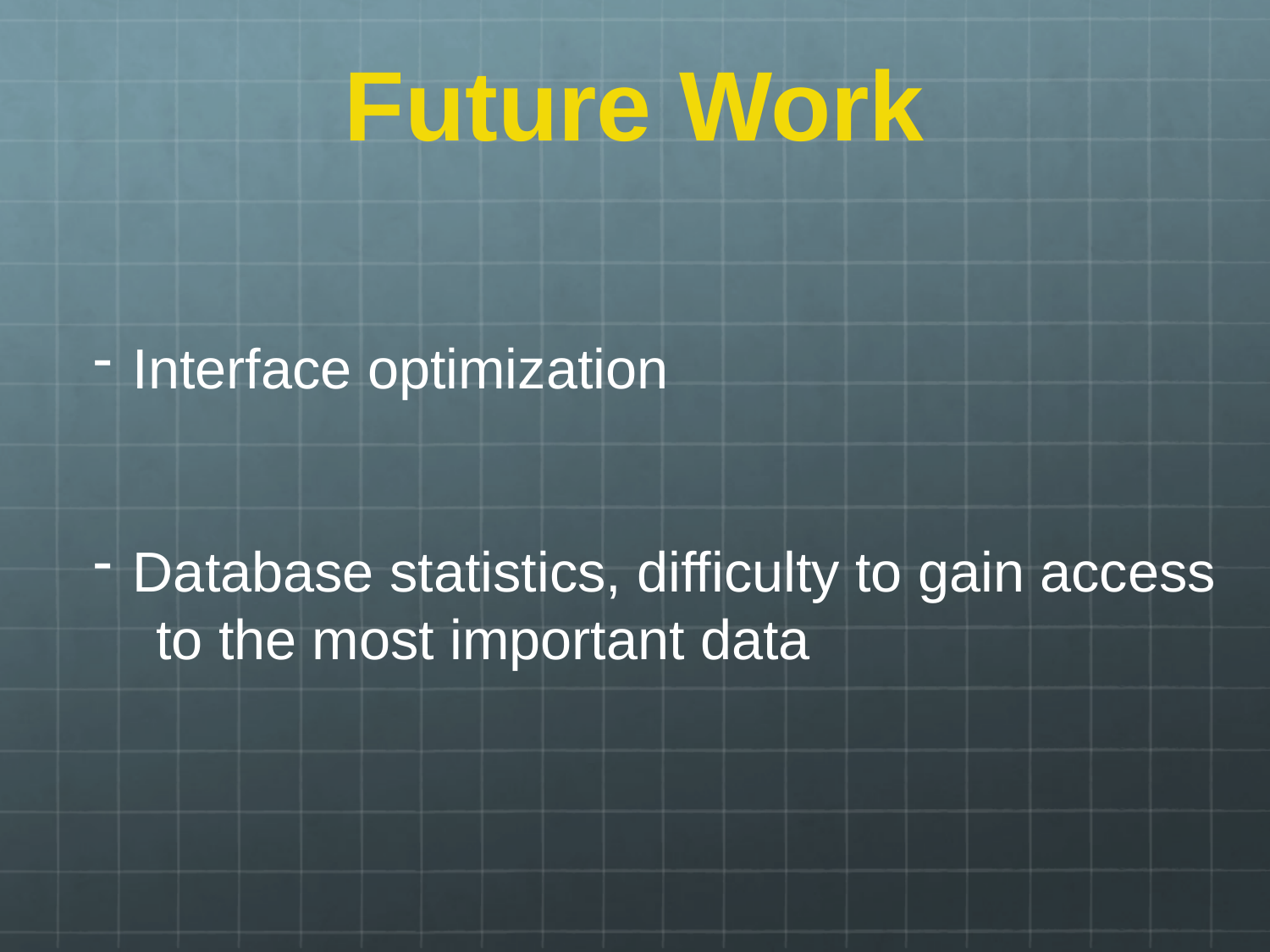

# Future Work
Interface optimization

Database statistics, difficulty to gain access
    to the most important data